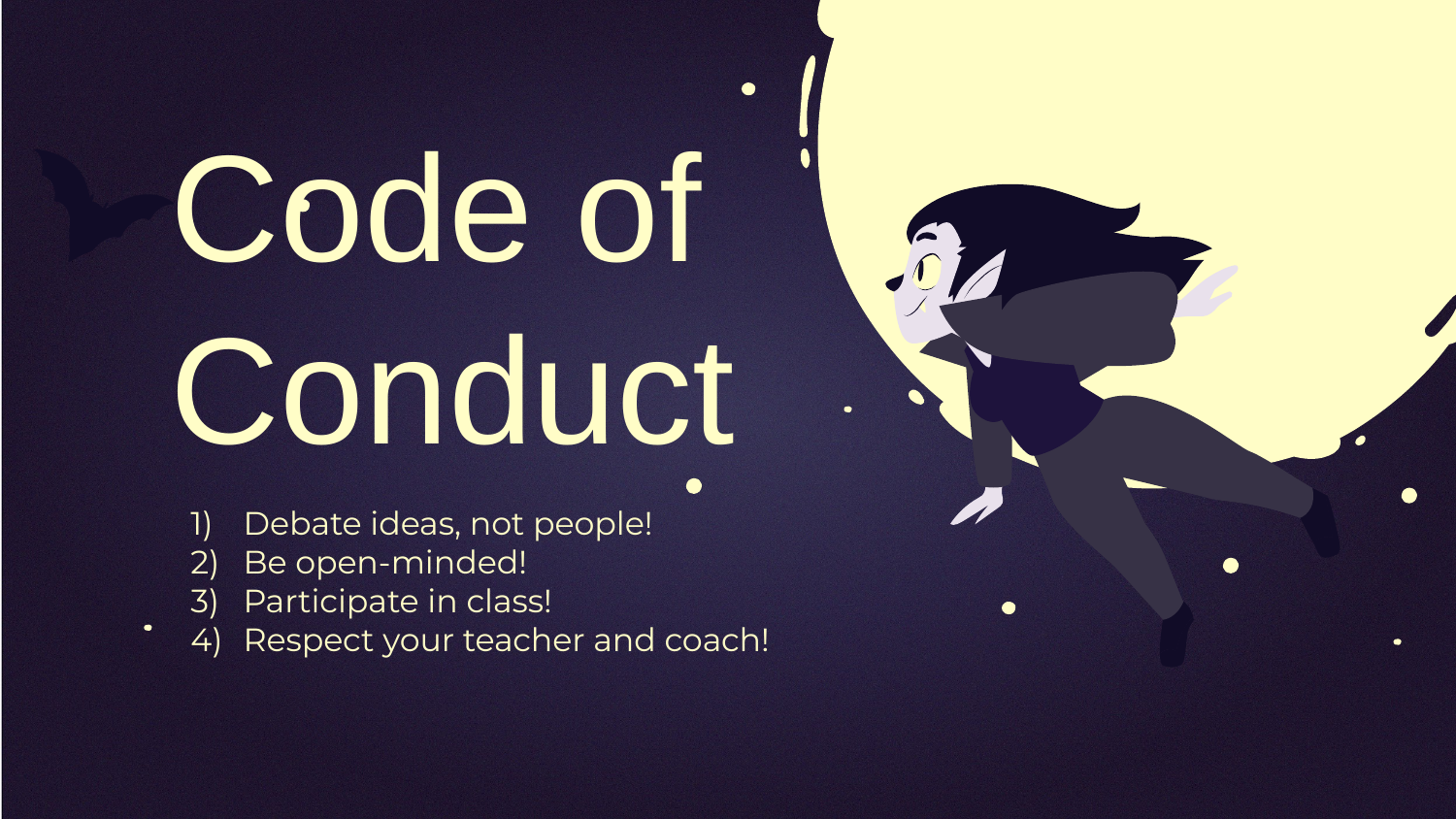

# Code of Conduct

Debate ideas, not people!
Be open-minded!
Participate in class!
Respect your teacher and coach!